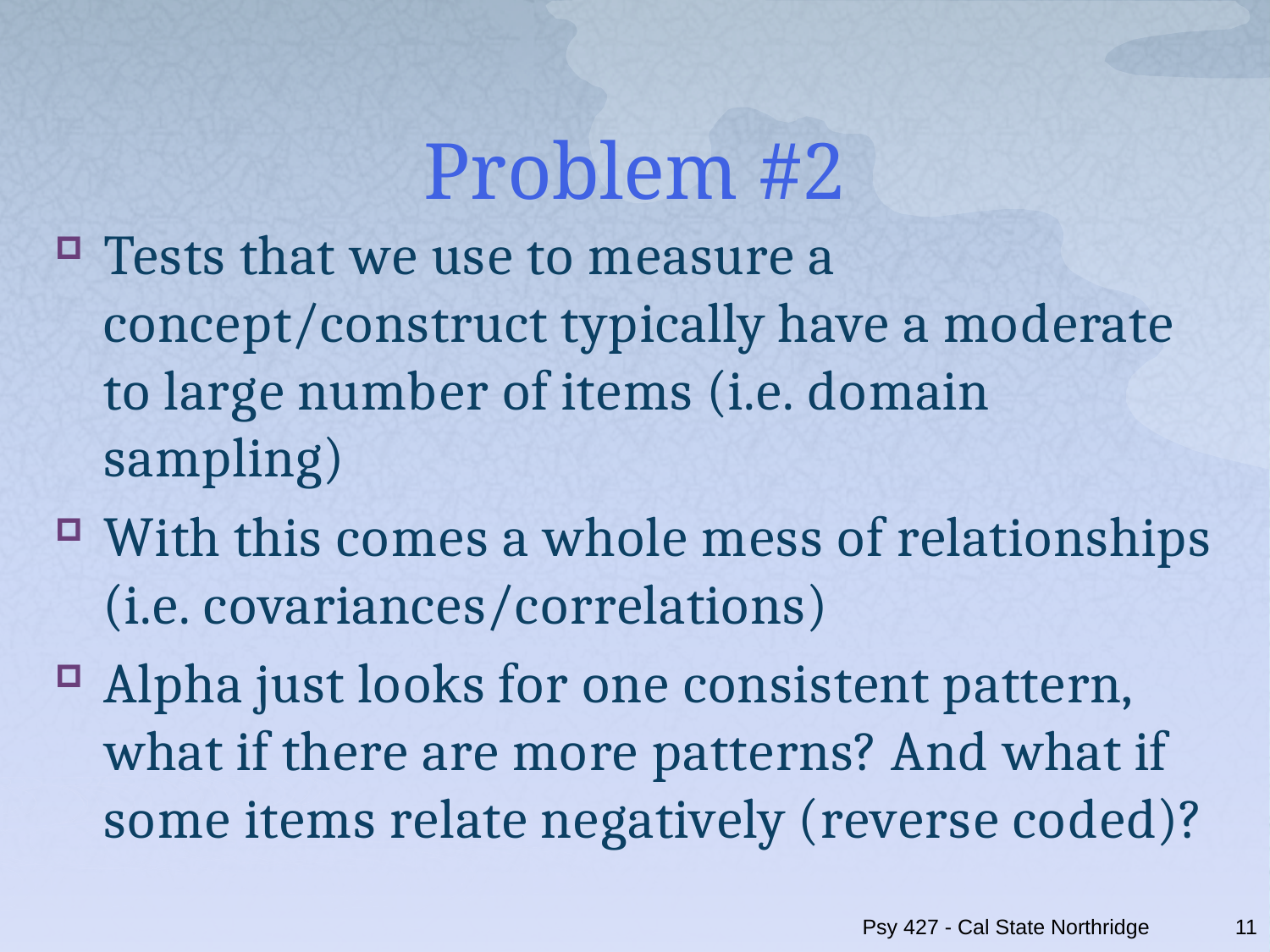

# Problem #2
Tests that we use to measure a concept/construct typically have a moderate to large number of items (i.e. domain sampling)
With this comes a whole mess of relationships (i.e. covariances/correlations)
Alpha just looks for one consistent pattern, what if there are more patterns? And what if some items relate negatively (reverse coded)?
Psy 427 - Cal State Northridge
11